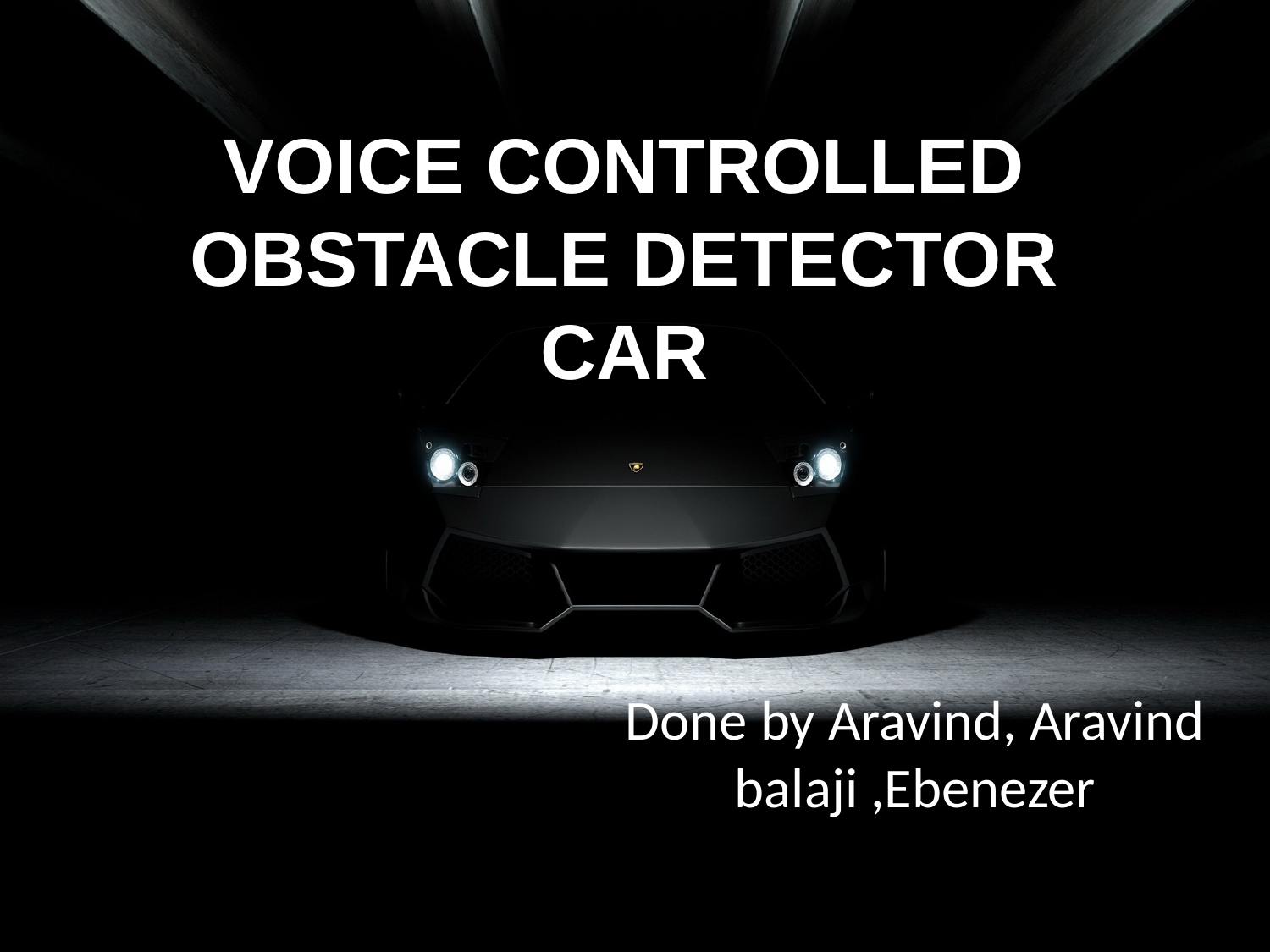

# VOICE CONTROLLED OBSTACLE DETECTOR CAR
Done by Aravind, Aravind balaji ,Ebenezer